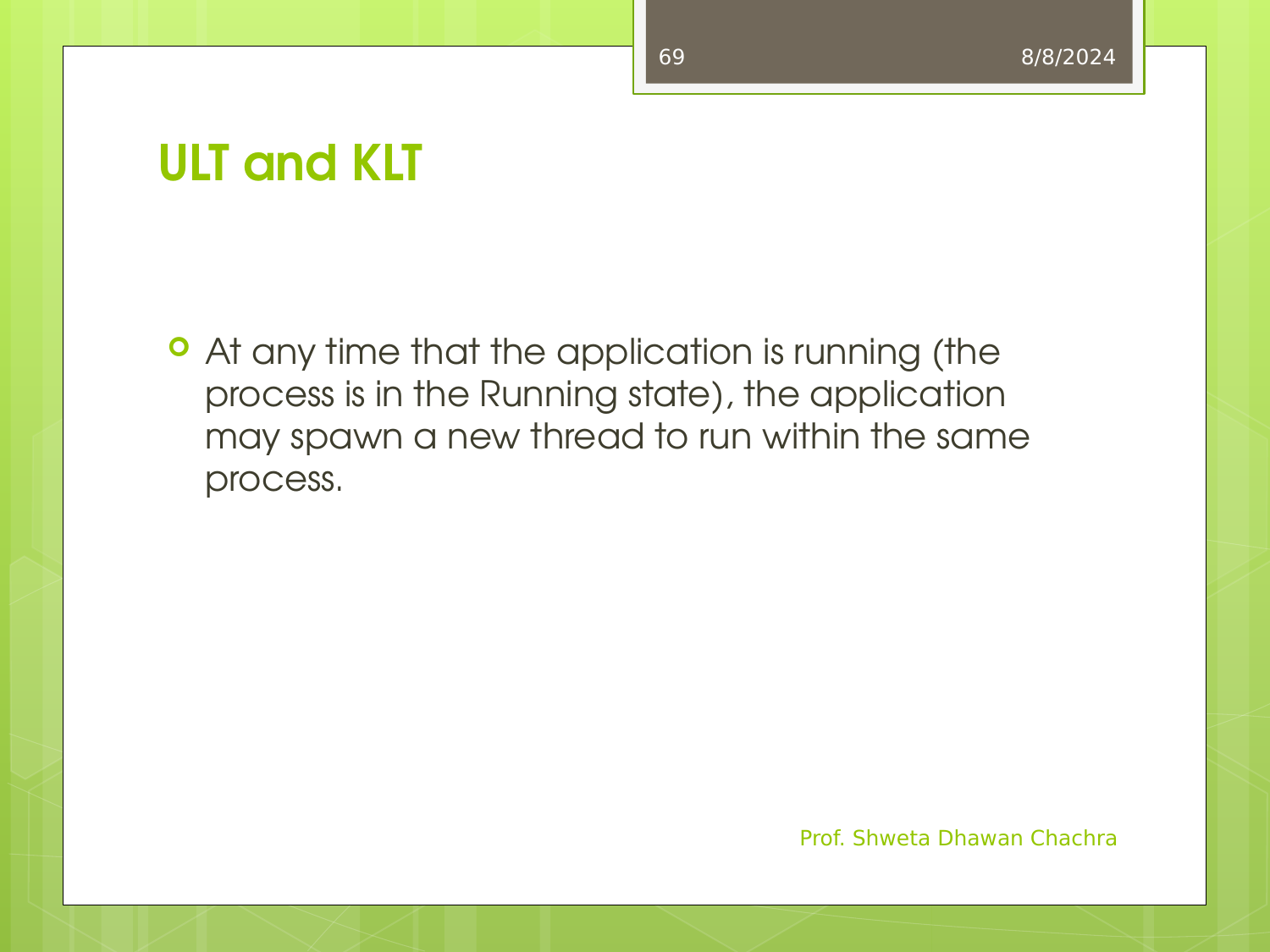

69
8/8/2024
# ULT and KLT
At any time that the application is running (the process is in the Running state), the application may spawn a new thread to run within the same process.
Prof. Shweta Dhawan Chachra